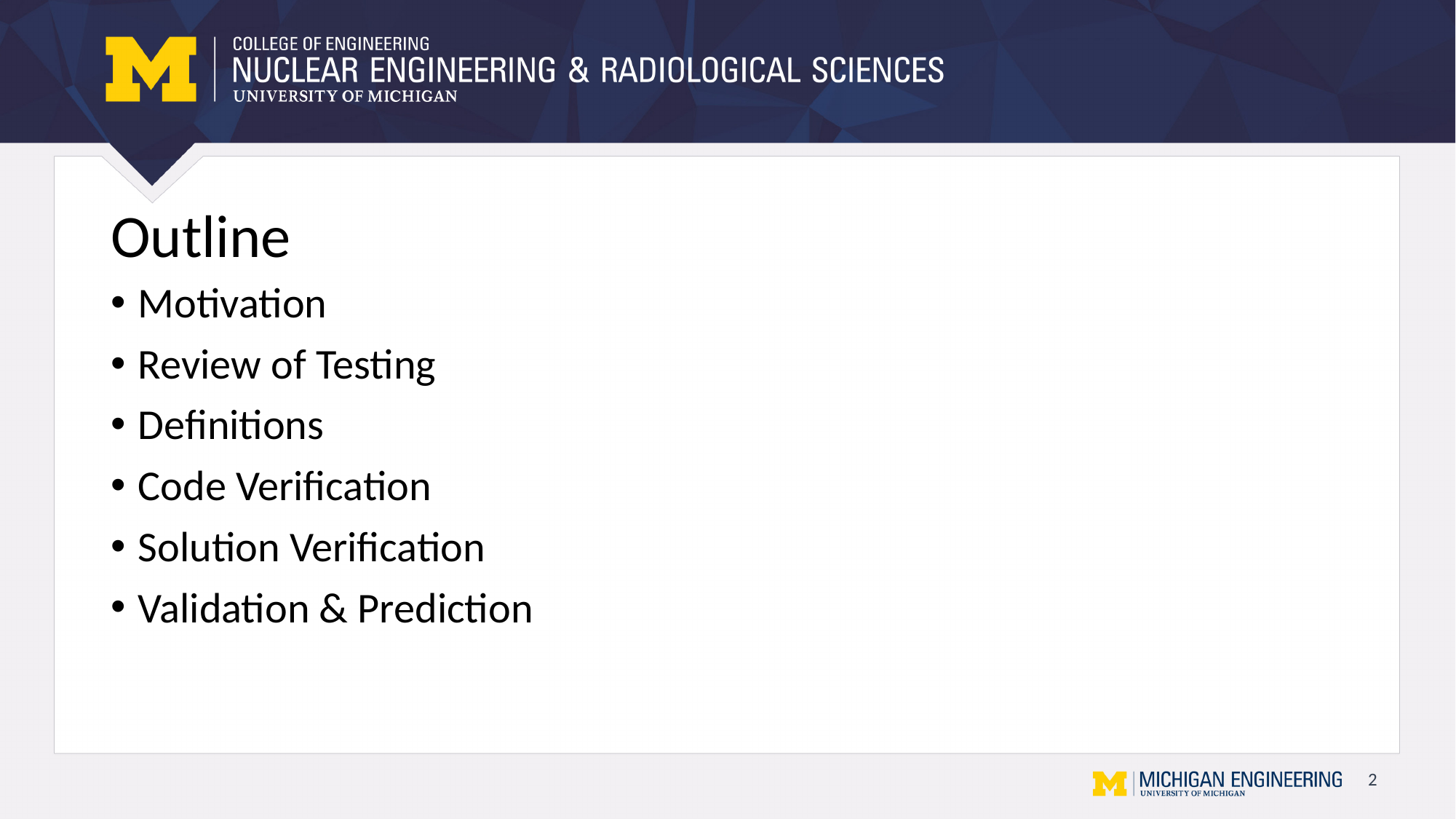

# Outline
Motivation
Review of Testing
Definitions
Code Verification
Solution Verification
Validation & Prediction